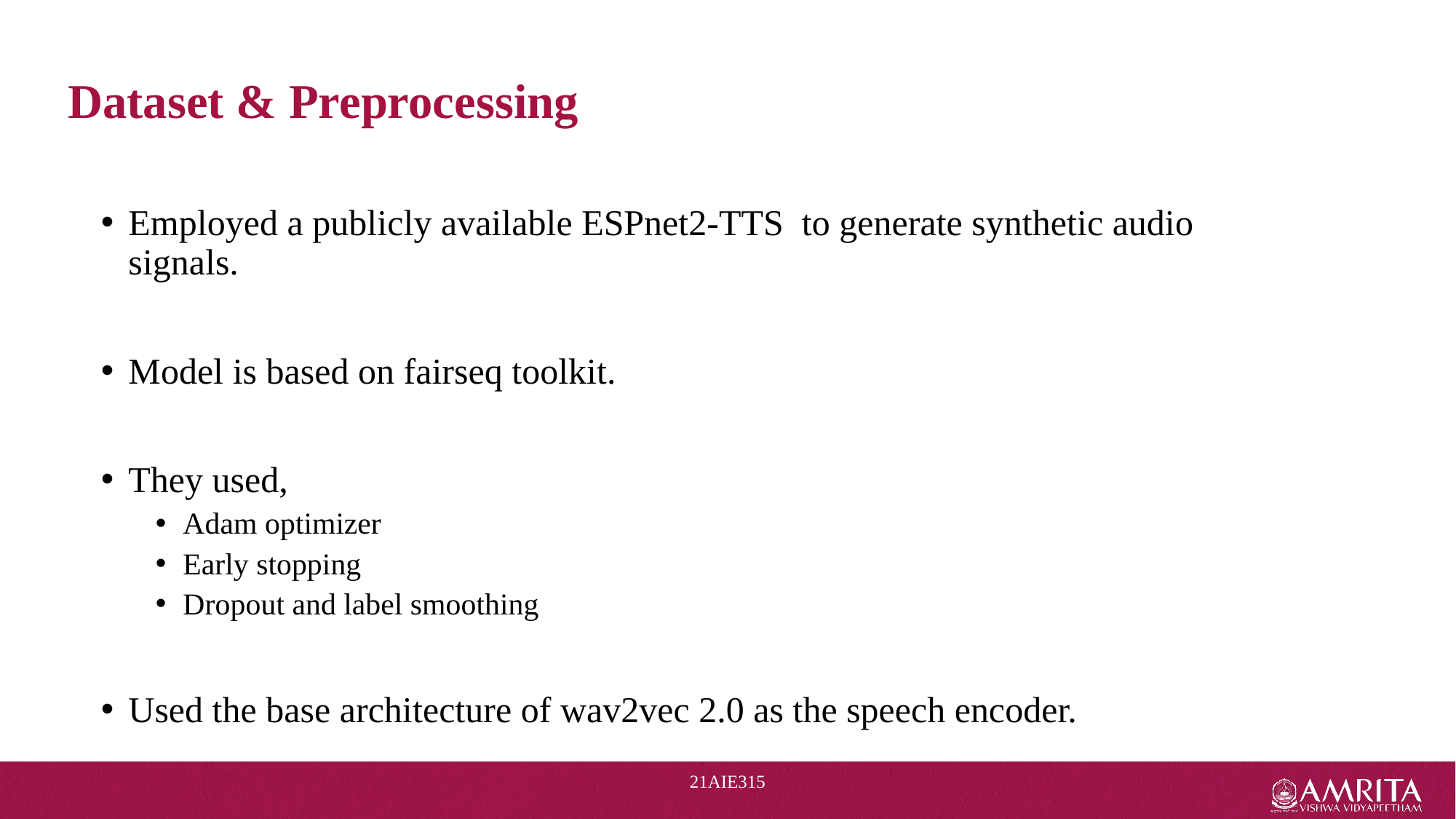

Dataset & Preprocessing

Employed a publicly available ESPnet2-TTS  to generate synthetic audio signals.

Model is based on fairseq toolkit.

They used,
Adam optimizer
Early stopping
Dropout and label smoothing

Used the base architecture of wav2vec 2.0 as the speech encoder.

21AIE315